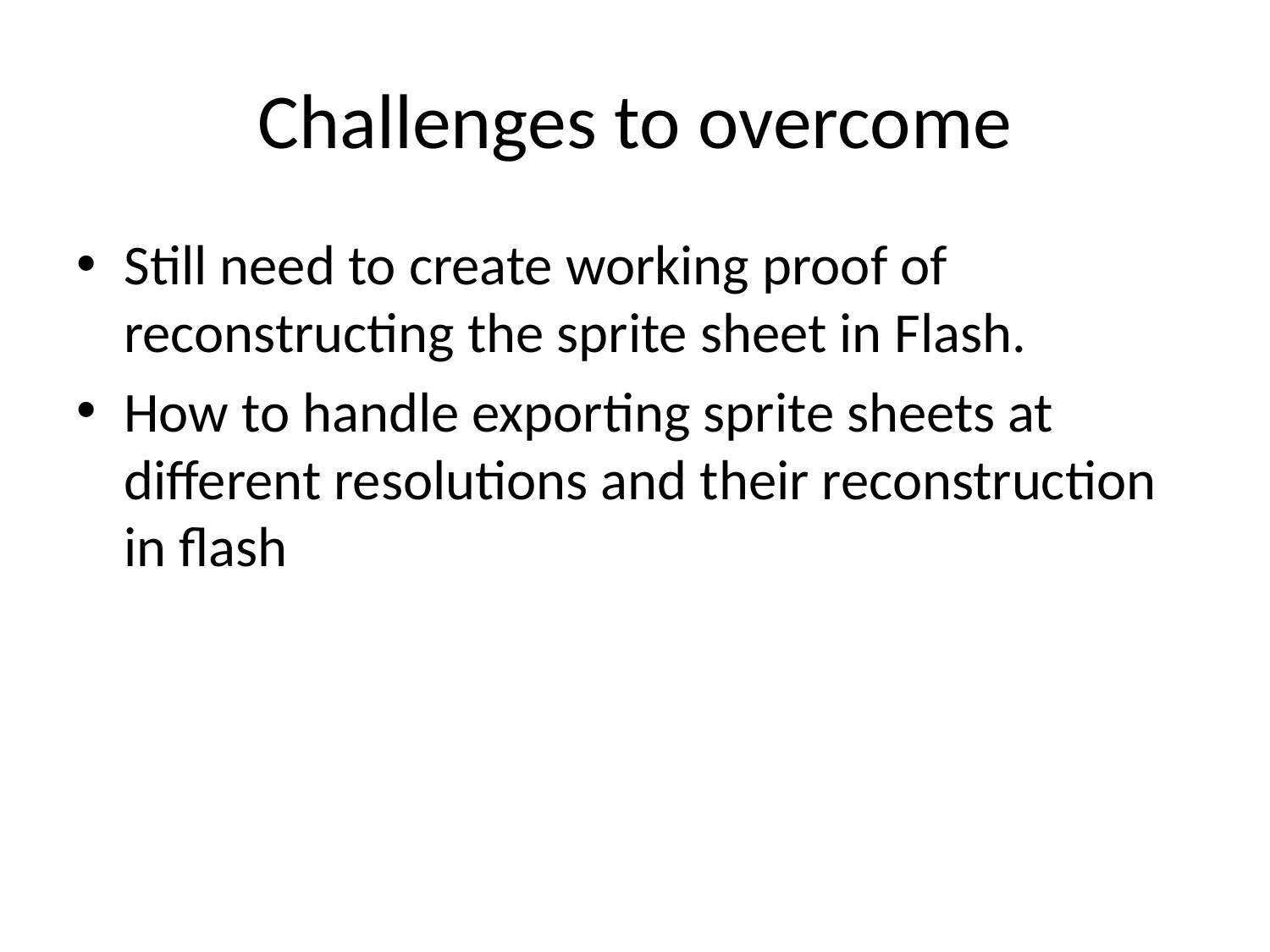

# Challenges to overcome
Still need to create working proof of reconstructing the sprite sheet in Flash.
How to handle exporting sprite sheets at different resolutions and their reconstruction in flash